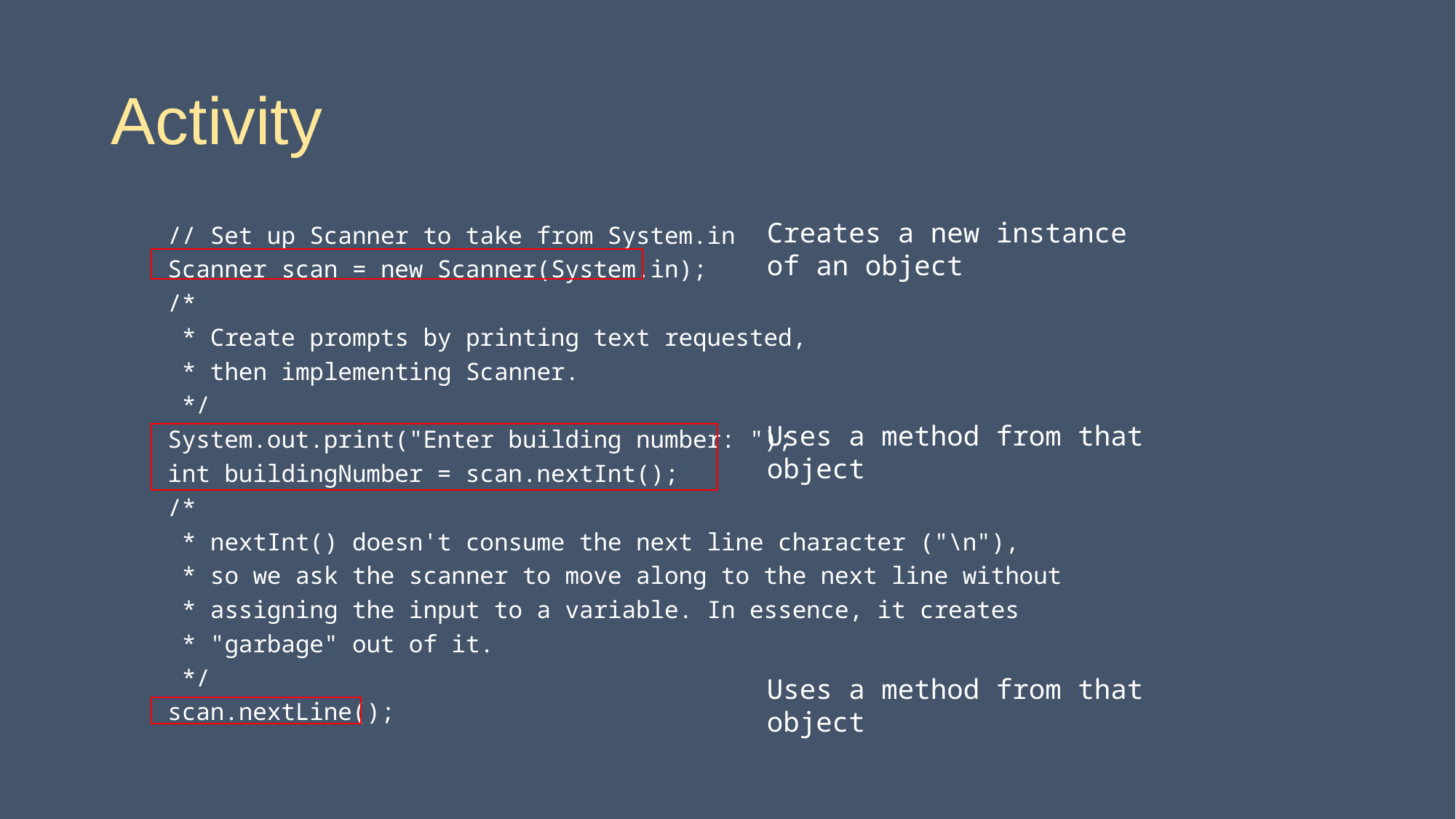

# Activity
Creates a new instance of an object
    // Set up Scanner to take from System.in
    Scanner scan = new Scanner(System.in);
    /*
     * Create prompts by printing text requested,
     * then implementing Scanner.
     */
    System.out.print("Enter building number: ");
    int buildingNumber = scan.nextInt();
    /*
     * nextInt() doesn't consume the next line character ("\n"),
     * so we ask the scanner to move along to the next line without
     * assigning the input to a variable. In essence, it creates
     * "garbage" out of it.
     */
    scan.nextLine();

Uses a method from that object

Uses a method from that object